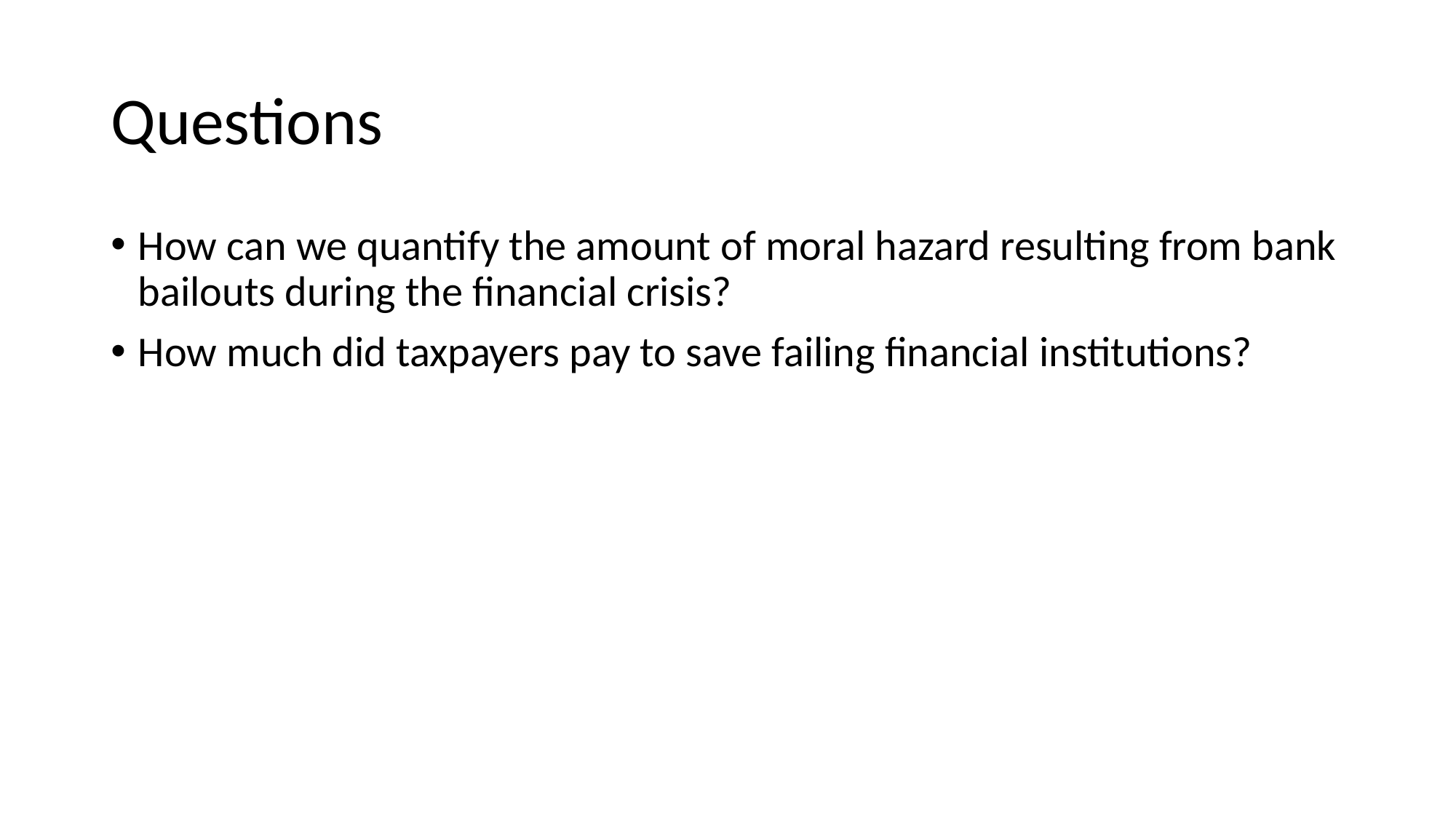

# Questions
How can we quantify the amount of moral hazard resulting from bank bailouts during the financial crisis?
How much did taxpayers pay to save failing financial institutions?